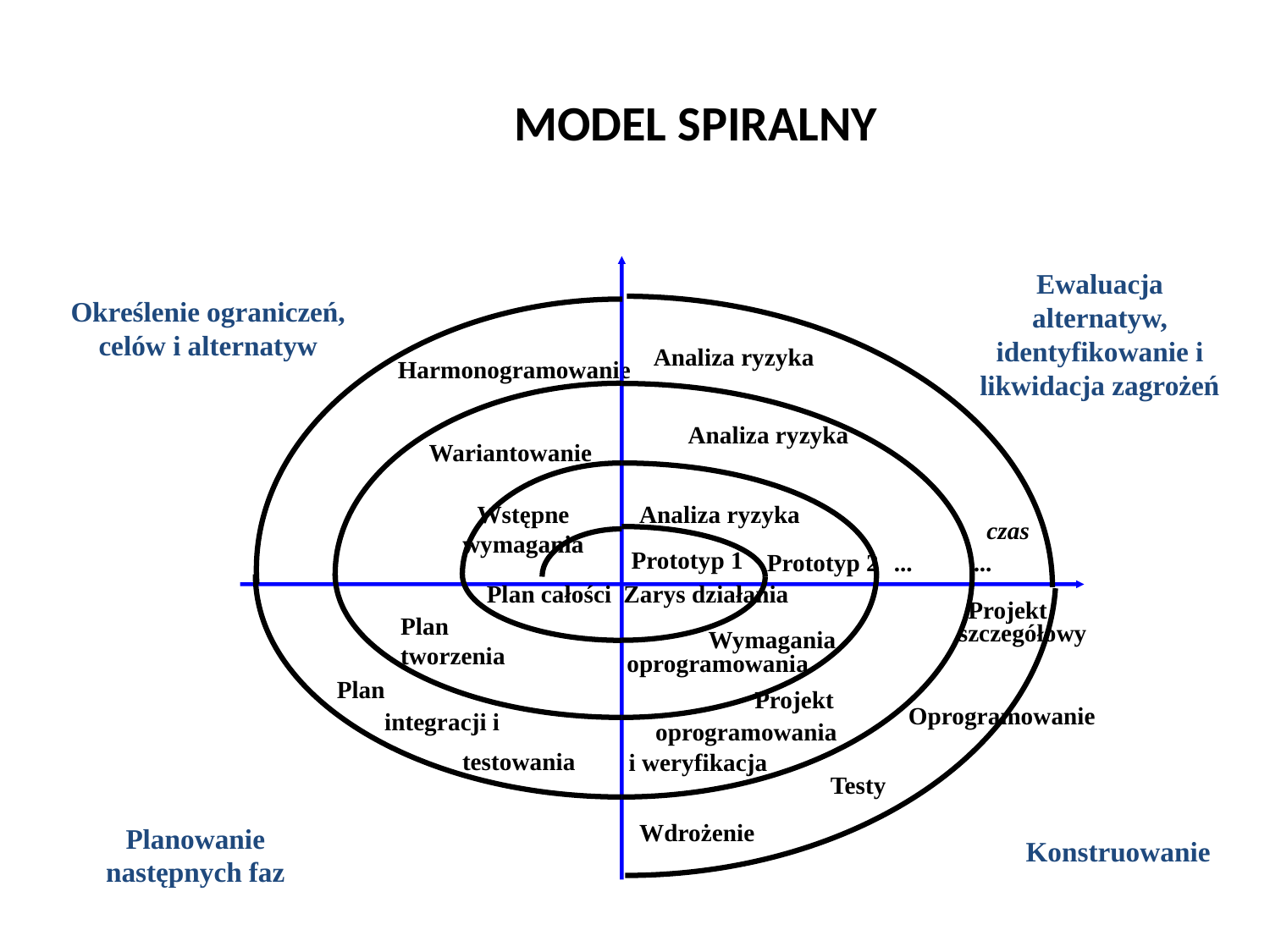

# MODEL SPIRALNY

Ewaluacja alternatyw, identyfikowanie i likwidacja zagrożeń
Określenie ograniczeń,
celów i alternatyw

Analiza ryzyka
Harmonogramowanie

Analiza ryzyka
Wariantowanie

Analiza ryzyka
Wstępne wymagania
czas

Prototyp 1
...
...

Prototyp 2

Zarys działania
Plan całości

Projekt
Plan
tworzenia
szczegółowy
Wymagania
oprogramowania
Plan
Projekt
Oprogramowanie
integracji i
oprogramowania
testowania
i weryfikacja
Testy
Wdrożenie
Planowanie następnych faz
Konstruowanie